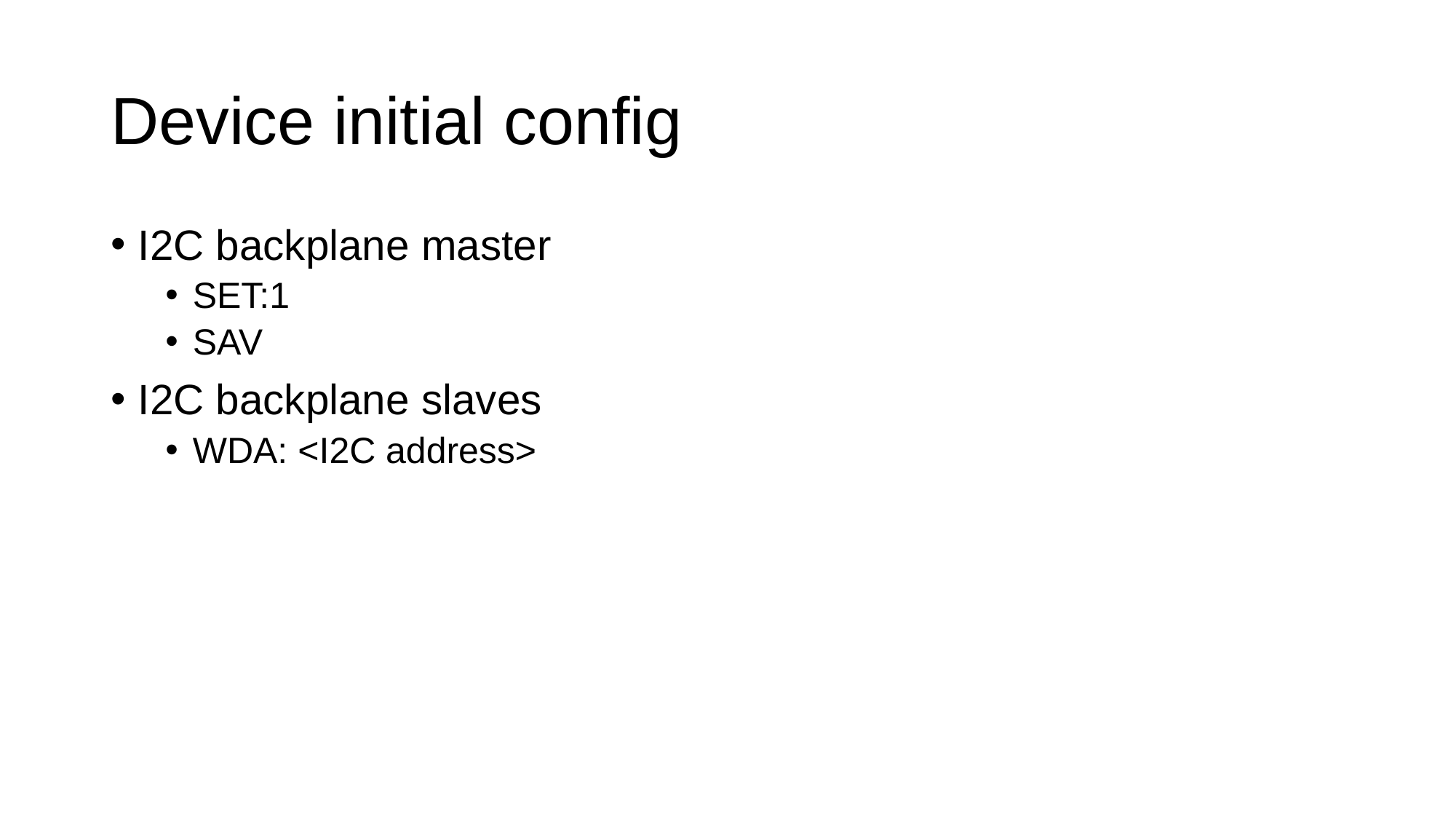

# Device initial config
I2C backplane master
SET:1
SAV
I2C backplane slaves
WDA: <I2C address>